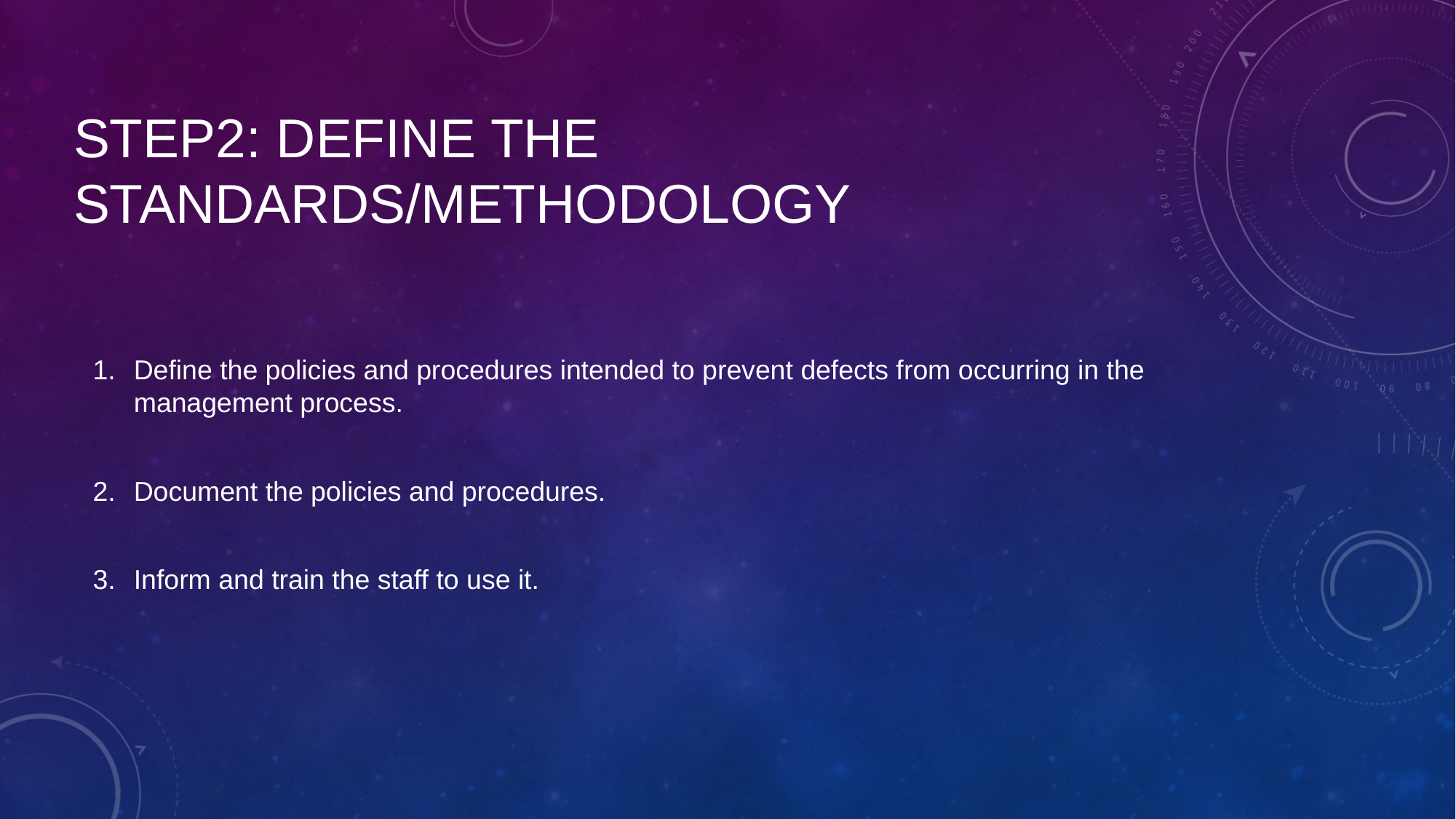

# Step2: Define the standards/methodology
Define the policies and procedures intended to prevent defects from occurring in the management process.

Document the policies and procedures.

Inform and train the staff to use it.